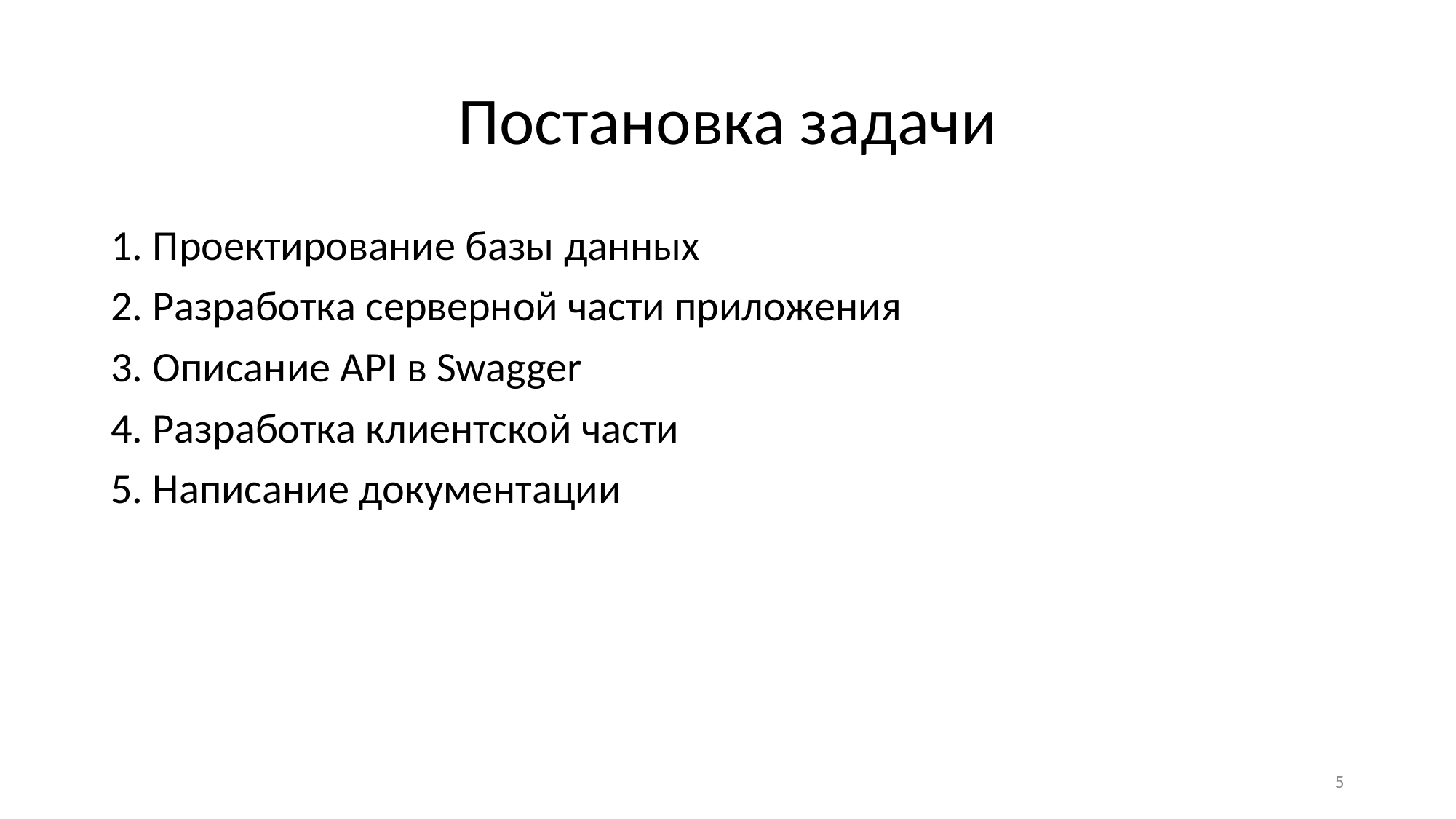

# Постановка задачи
1. Проектирование базы данных
2. Разработка серверной части приложения
3. Описание API в Swagger
4. Разработка клиентской части
5. Написание документации
5